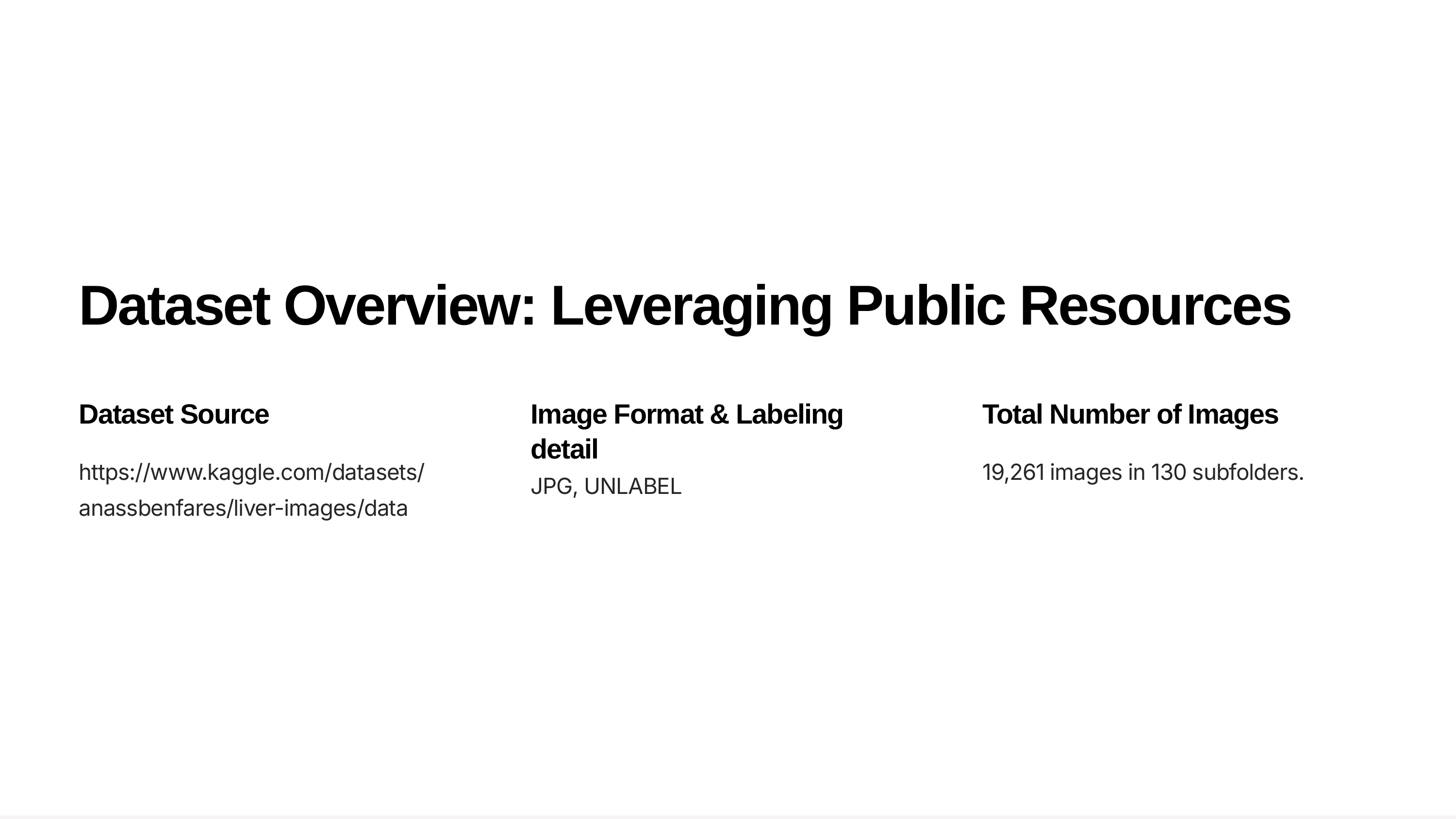

Dataset Overview: Leveraging Public Resources
Dataset Source
Image Format & Labeling detail
Total Number of Images
https://www.kaggle.com/datasets/anassbenfares/liver-images/data
19,261 images in 130 subfolders.
JPG, UNLABEL